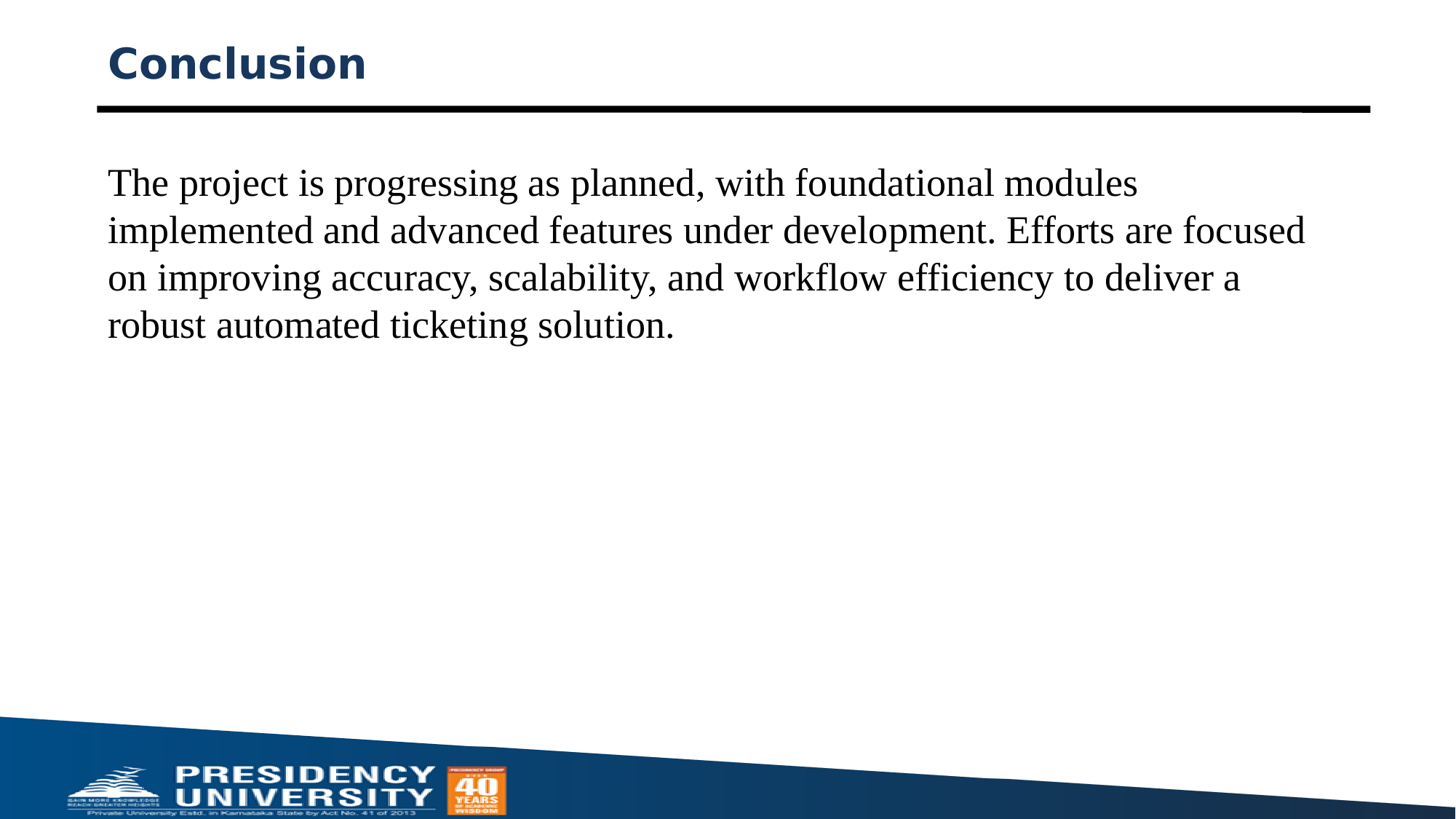

# Conclusion
The project is progressing as planned, with foundational modules implemented and advanced features under development. Efforts are focused on improving accuracy, scalability, and workflow efficiency to deliver a robust automated ticketing solution.